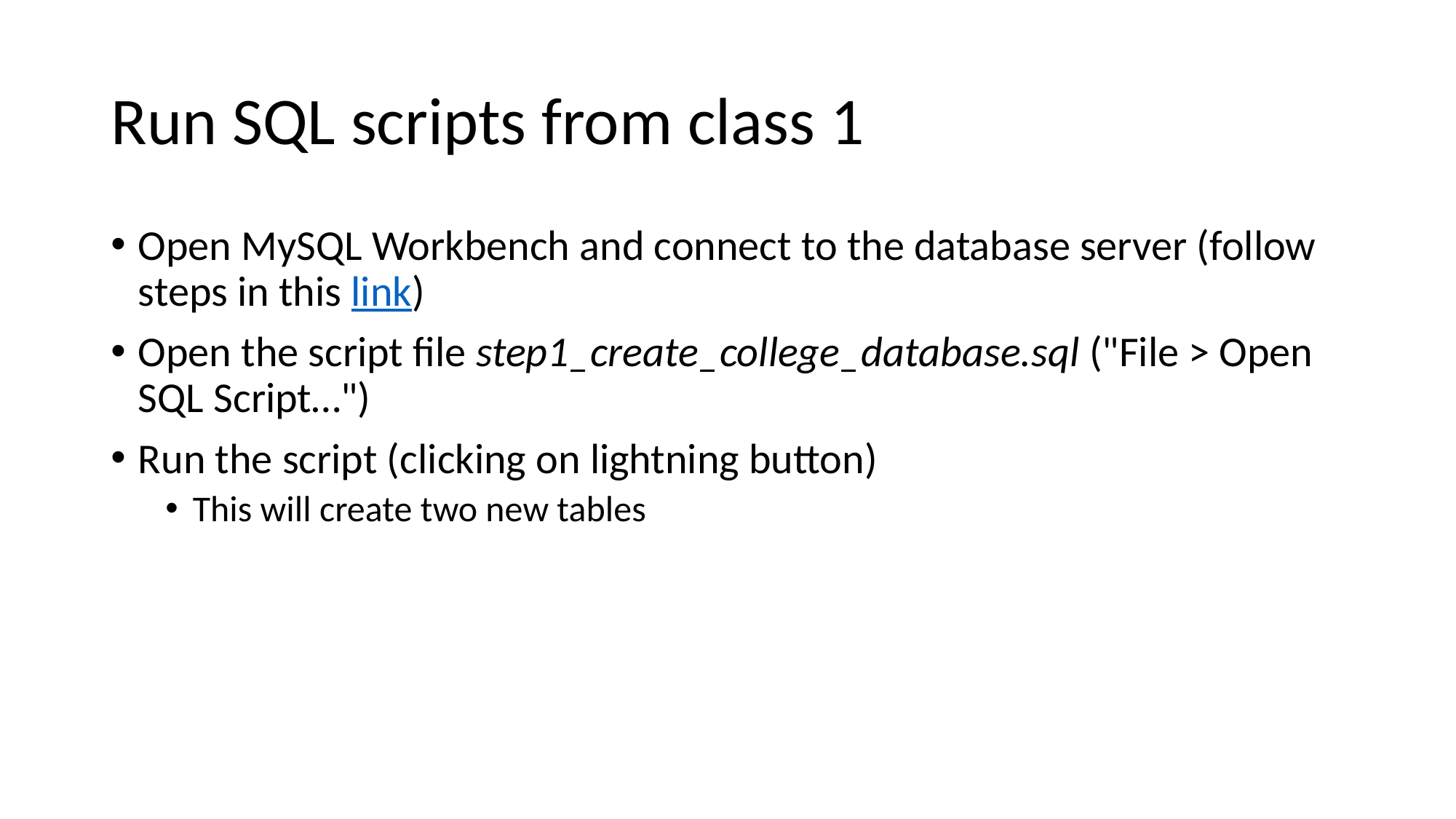

# Run SQL scripts from class 1
Open MySQL Workbench and connect to the database server (follow steps in this link)
Open the script file step1_create_college_database.sql ("File > Open SQL Script…")
Run the script (clicking on lightning button)
This will create two new tables